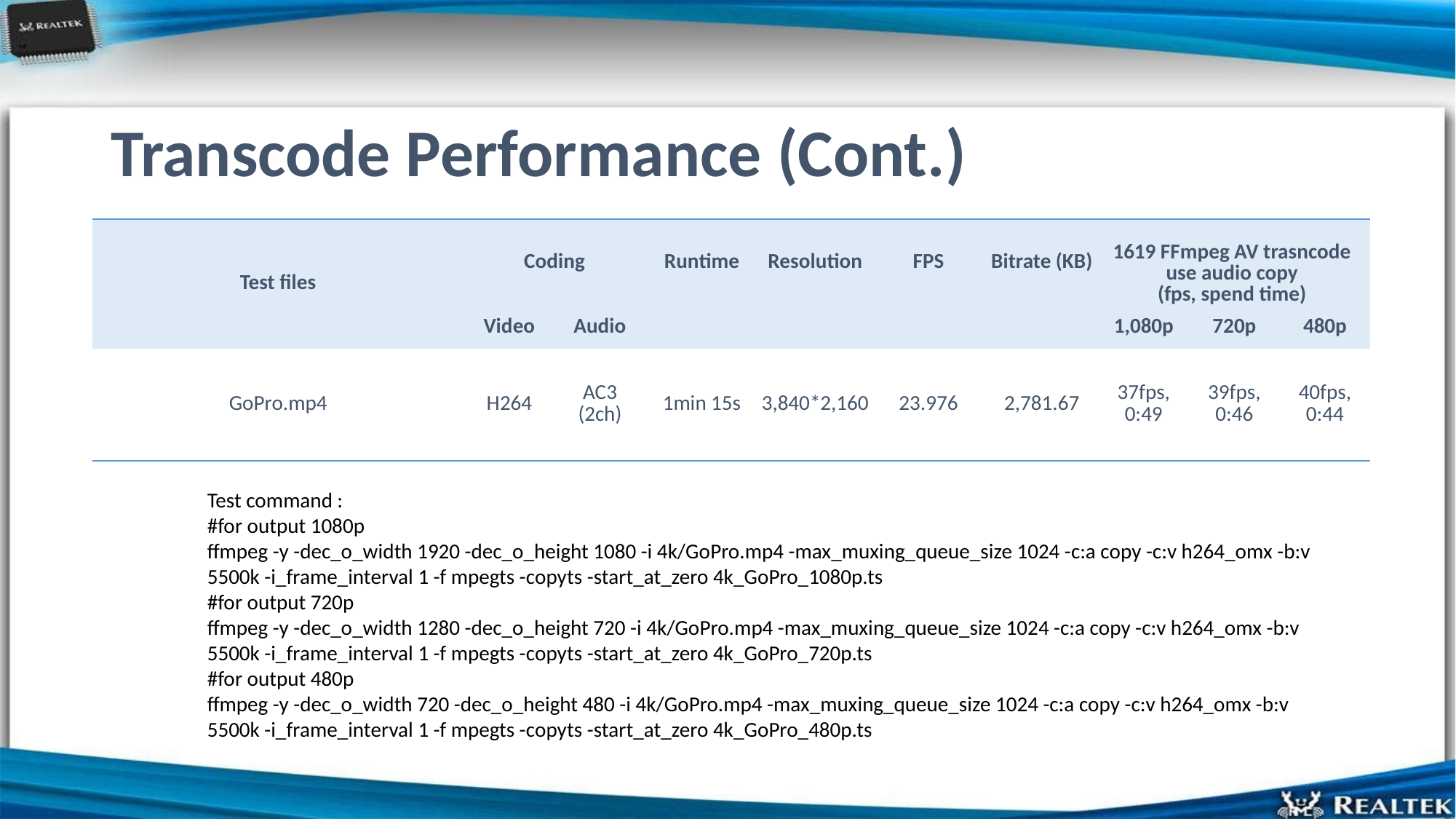

# Transcode Performance (Cont.)
| Test files | Coding |  | Runtime | Resolution | FPS | Bitrate (KB) | 1619 FFmpeg AV trasncode use audio copy (fps, spend time) |  |  |
| --- | --- | --- | --- | --- | --- | --- | --- | --- | --- |
|  | Video | Audio |  |  |  |  | 1,080p | 720p | 480p |
| GoPro.mp4 | H264 | AC3 (2ch) | 1min 15s | 3,840\*2,160 | 23.976 | 2,781.67 | 37fps, 0:49 | 39fps, 0:46 | 40fps, 0:44 |
Test command :
#for output 1080p
ffmpeg -y -dec_o_width 1920 -dec_o_height 1080 -i 4k/GoPro.mp4 -max_muxing_queue_size 1024 -c:a copy -c:v h264_omx -b:v 5500k -i_frame_interval 1 -f mpegts -copyts -start_at_zero 4k_GoPro_1080p.ts
#for output 720p
ffmpeg -y -dec_o_width 1280 -dec_o_height 720 -i 4k/GoPro.mp4 -max_muxing_queue_size 1024 -c:a copy -c:v h264_omx -b:v 5500k -i_frame_interval 1 -f mpegts -copyts -start_at_zero 4k_GoPro_720p.ts
#for output 480p
ffmpeg -y -dec_o_width 720 -dec_o_height 480 -i 4k/GoPro.mp4 -max_muxing_queue_size 1024 -c:a copy -c:v h264_omx -b:v 5500k -i_frame_interval 1 -f mpegts -copyts -start_at_zero 4k_GoPro_480p.ts